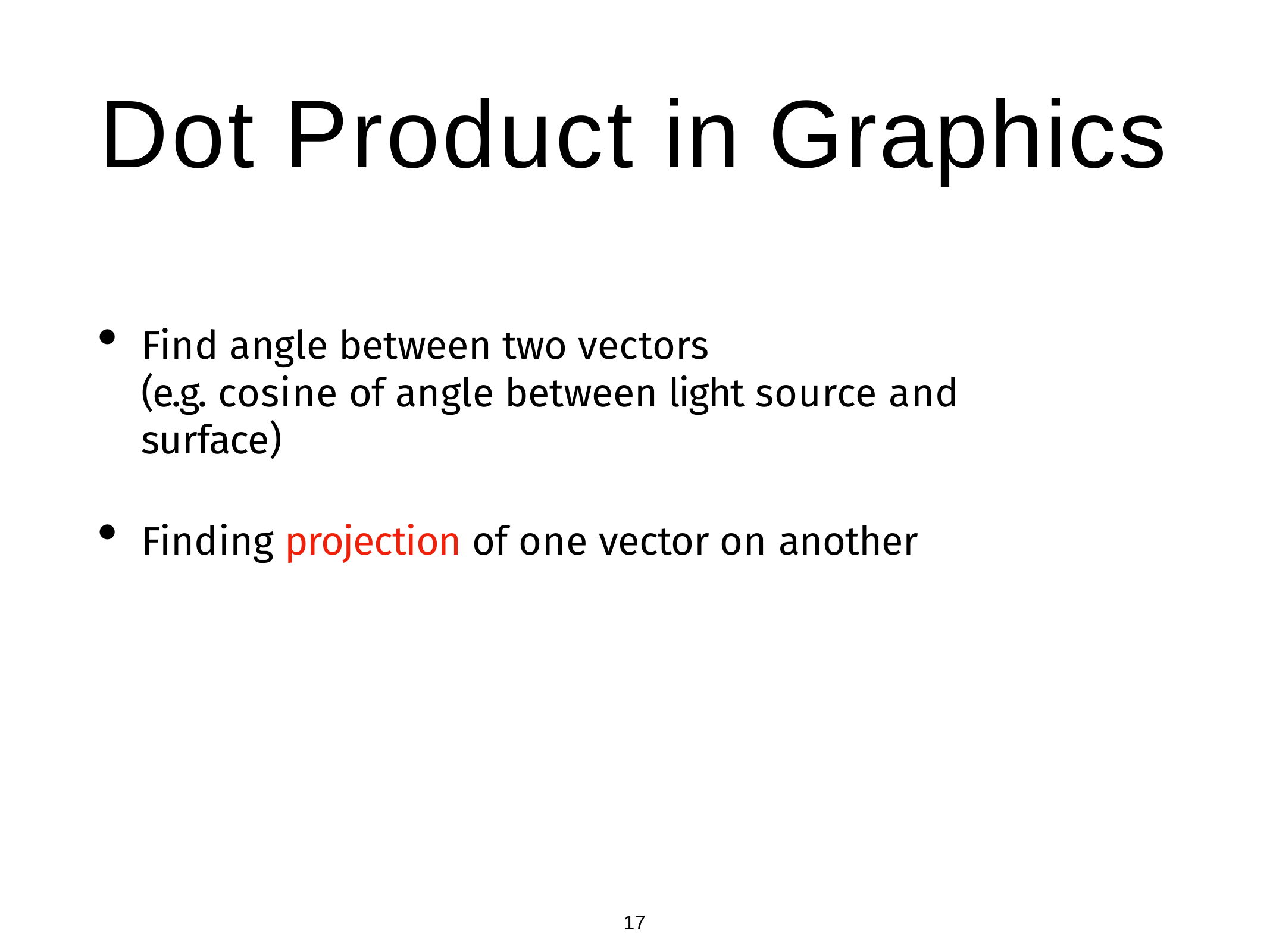

# Dot Product in Graphics
Find angle between two vectors
(e.g. cosine of angle between light source and surface)

Finding projection of one vector on another
17